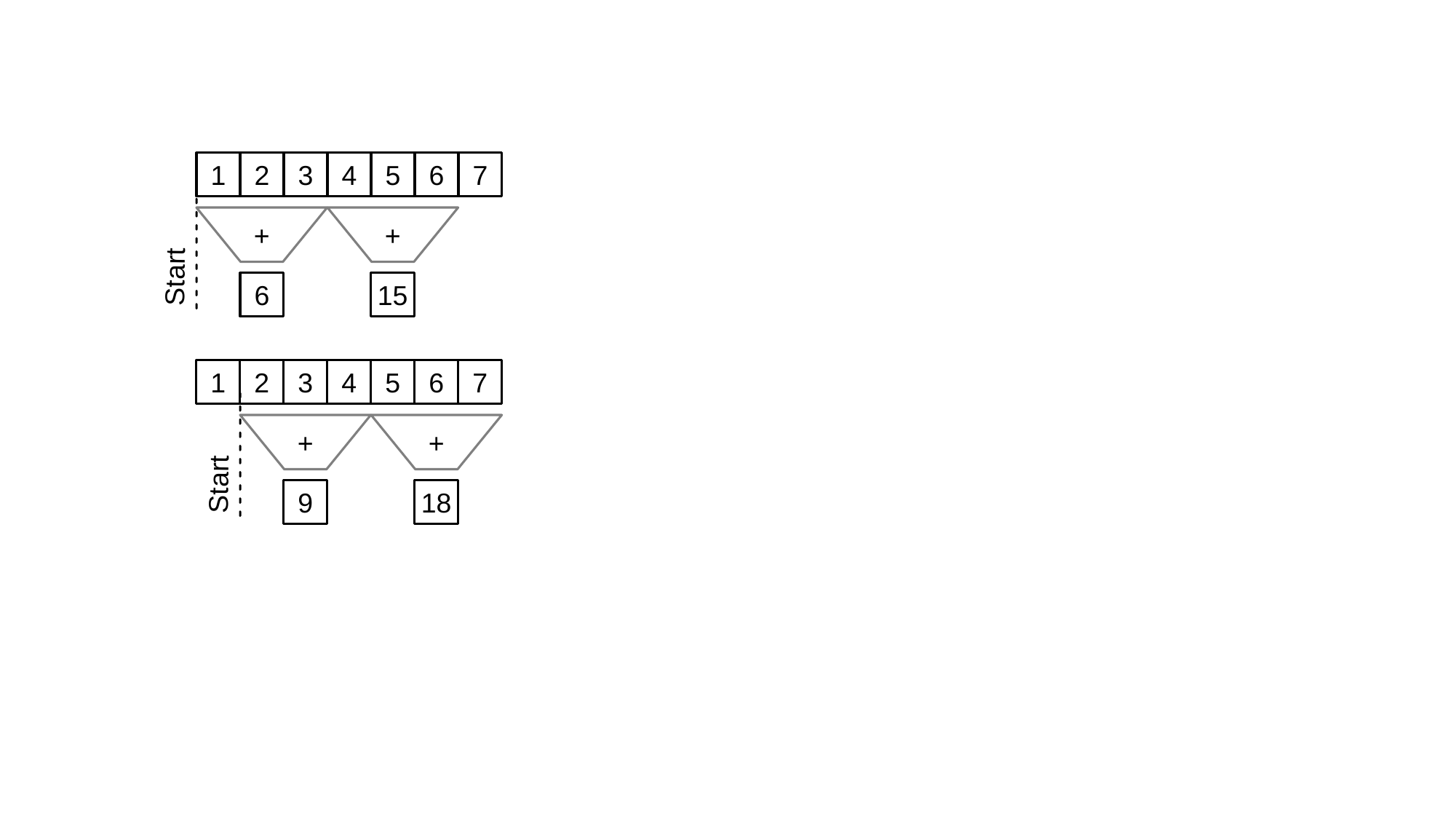

1
2
3
4
5
6
7

+
+
Start
6
15

1
2
3
4
5
6
7

+
+
Start
9
18